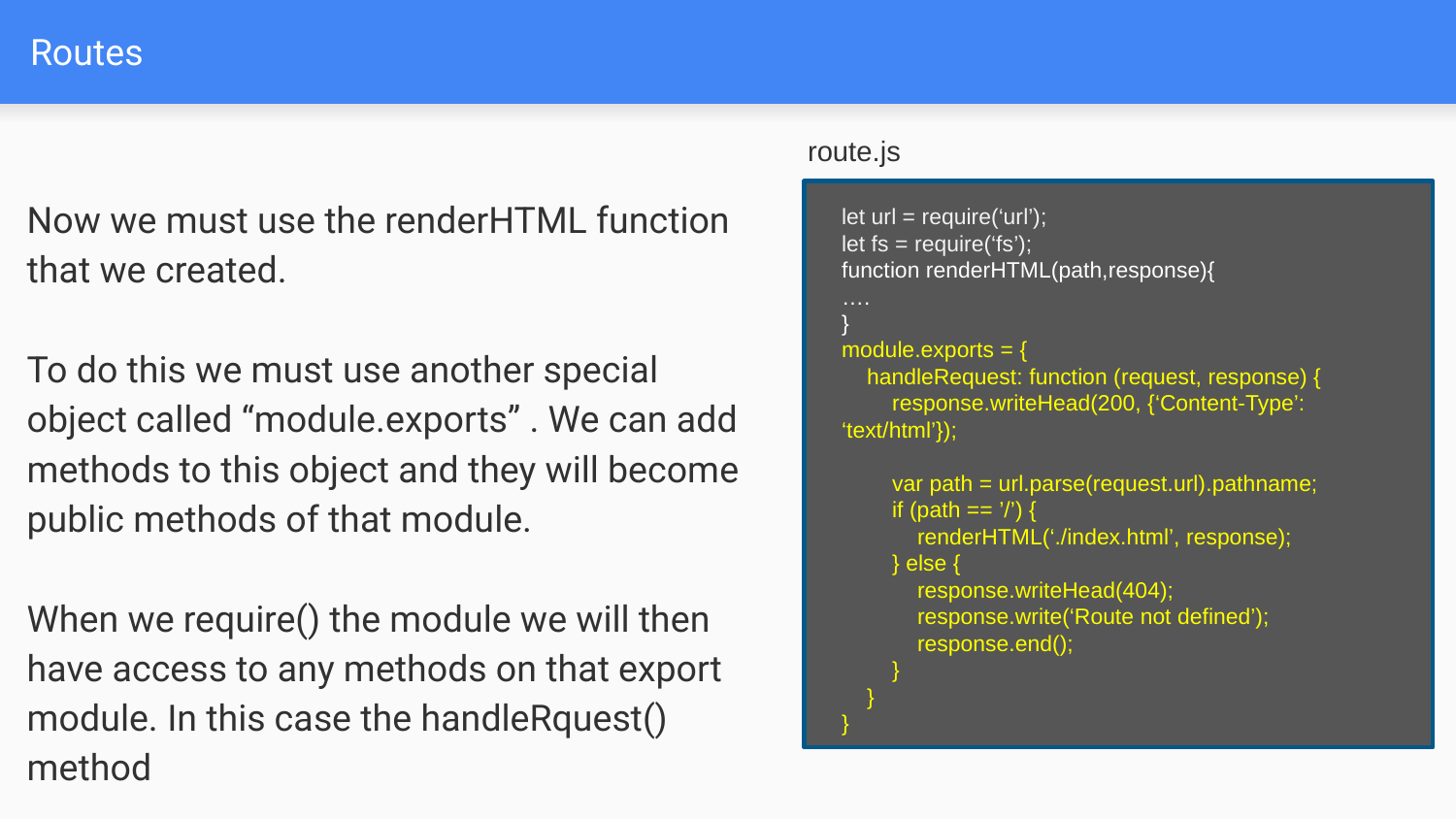

# Routes
route.js
Now we must use the renderHTML function that we created.

To do this we must use another special object called “module.exports” . We can add methods to this object and they will become public methods of that module.

When we require() the module we will then have access to any methods on that export module. In this case the handleRquest() method

let url = require(‘url’);
let fs = require(‘fs’);
function renderHTML(path,response){
….
}
module.exports = {
    handleRequest: function (request, response) {
        response.writeHead(200, {‘Content-Type’: ‘text/html’});

        var path = url.parse(request.url).pathname;
        if (path == ’/’) {
            renderHTML(‘./index.html’, response);
        } else {
            response.writeHead(404);
            response.write(‘Route not defined’);
            response.end();
        }
    }
}